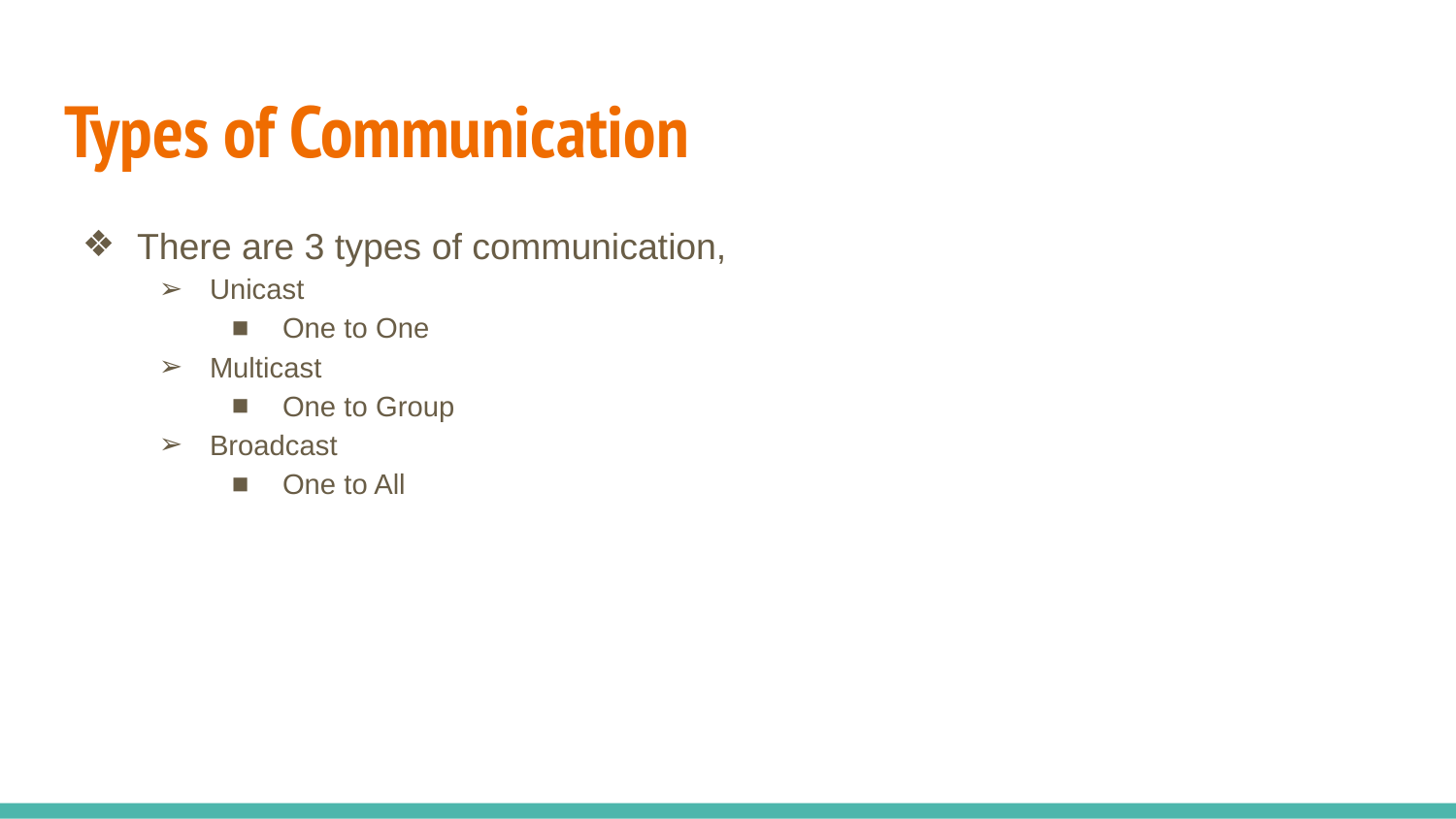

# Types of Communication
There are 3 types of communication,
Unicast
One to One
Multicast
One to Group
Broadcast
One to All